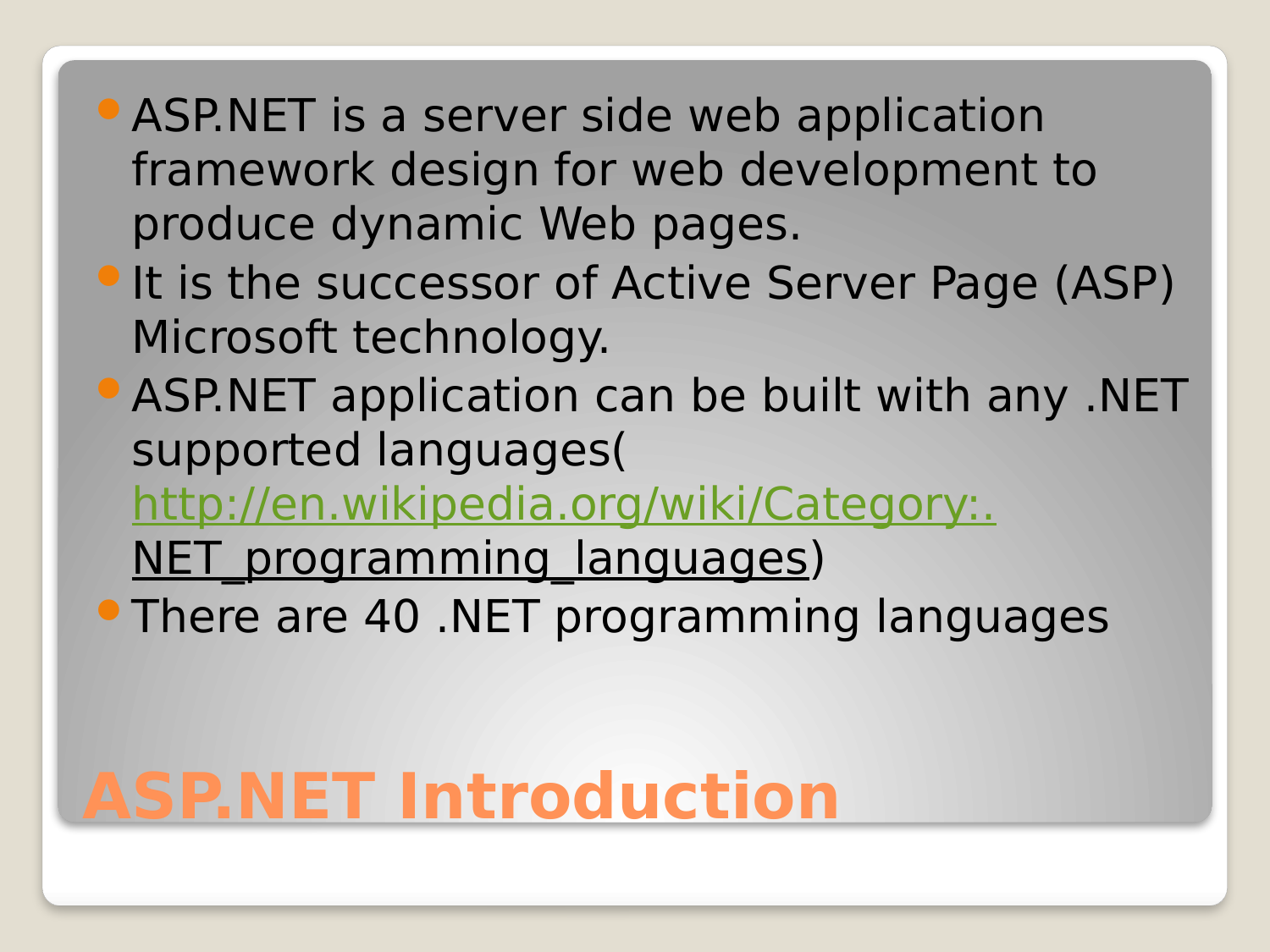

ASP.NET is a server side web application framework design for web development to produce dynamic Web pages.
It is the successor of Active Server Page (ASP) Microsoft technology.
ASP.NET application can be built with any .NET supported languages(http://en.wikipedia.org/wiki/Category:.NET_programming_languages)
There are 40 .NET programming languages
# ASP.NET Introduction